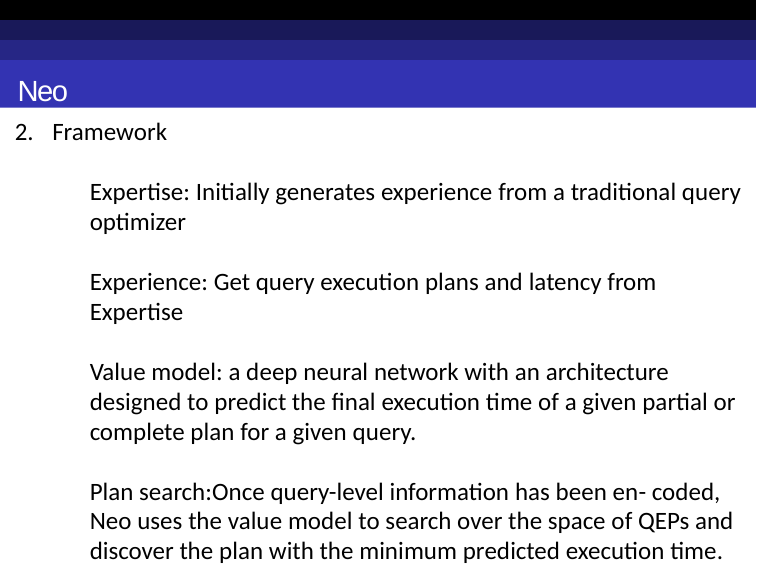

Neo
Framework

Expertise: Initially generates experience from a traditional query optimizer

Experience: Get query execution plans and latency from Expertise

Value model: a deep neural network with an architecture designed to predict the final execution time of a given partial or complete plan for a given query.

Plan search:Once query-level information has been en- coded, Neo uses the value model to search over the space of QEPs and discover the plan with the minimum predicted execution time.